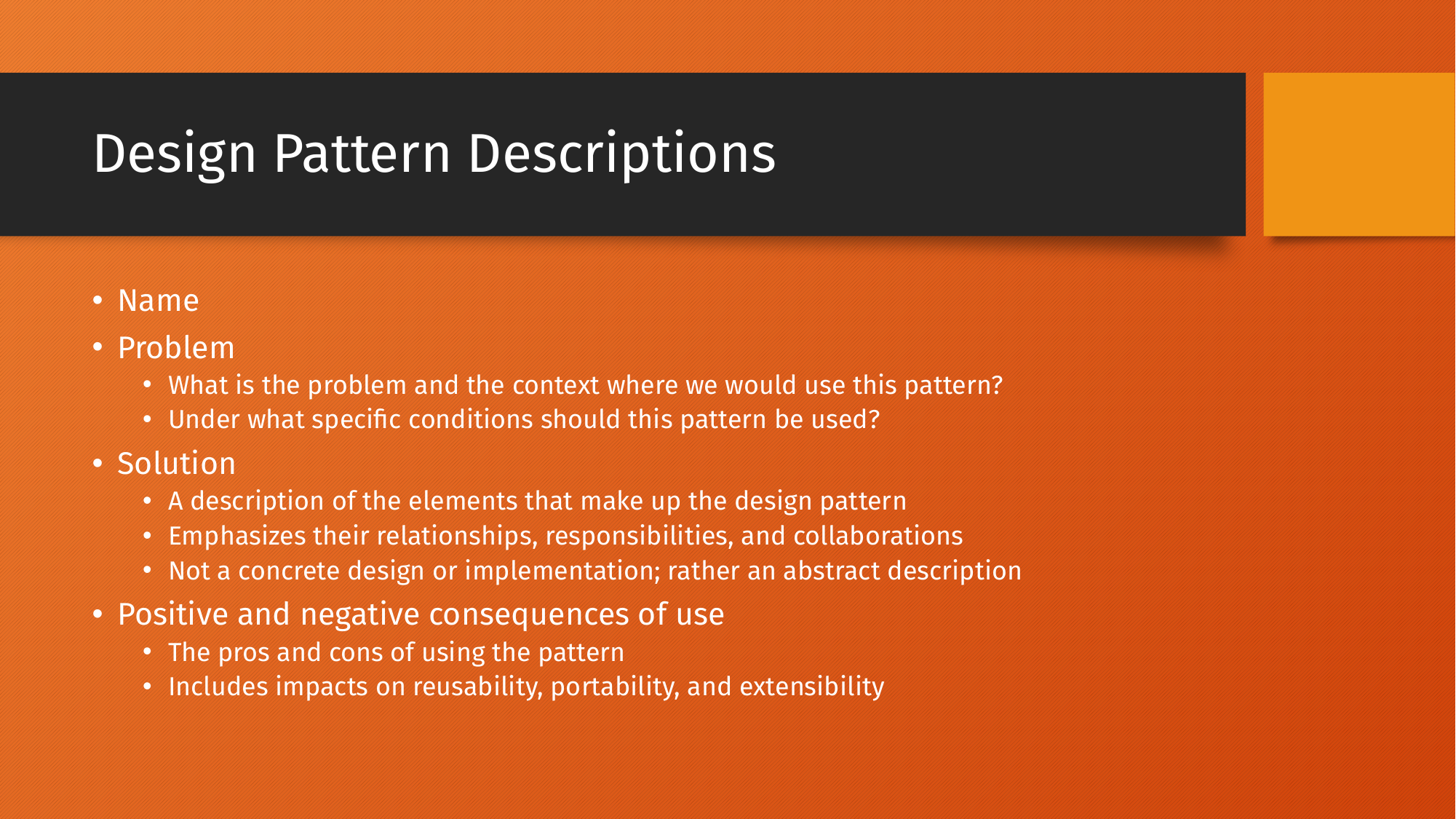

# Design Pattern Descriptions
Name
Problem
What is the problem and the context where we would use this pattern?
Under what specific conditions should this pattern be used?
Solution
A description of the elements that make up the design pattern
Emphasizes their relationships, responsibilities, and collaborations
Not a concrete design or implementation; rather an abstract description
Positive and negative consequences of use
The pros and cons of using the pattern
Includes impacts on reusability, portability, and extensibility